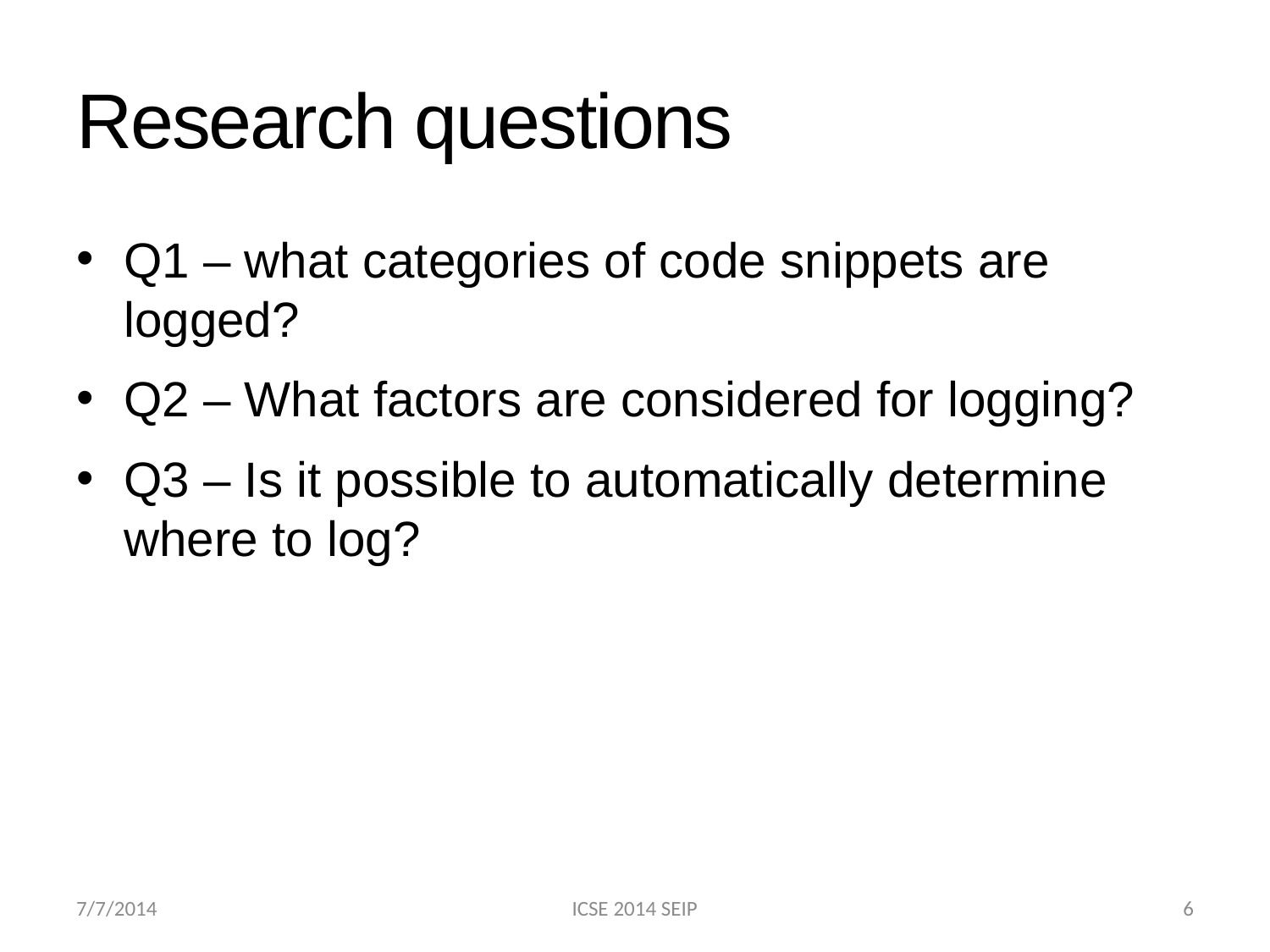

# Research questions
Q1 – what categories of code snippets are logged?
Q2 – What factors are considered for logging?
Q3 – Is it possible to automatically determine where to log?
7/7/2014
ICSE 2014 SEIP
6